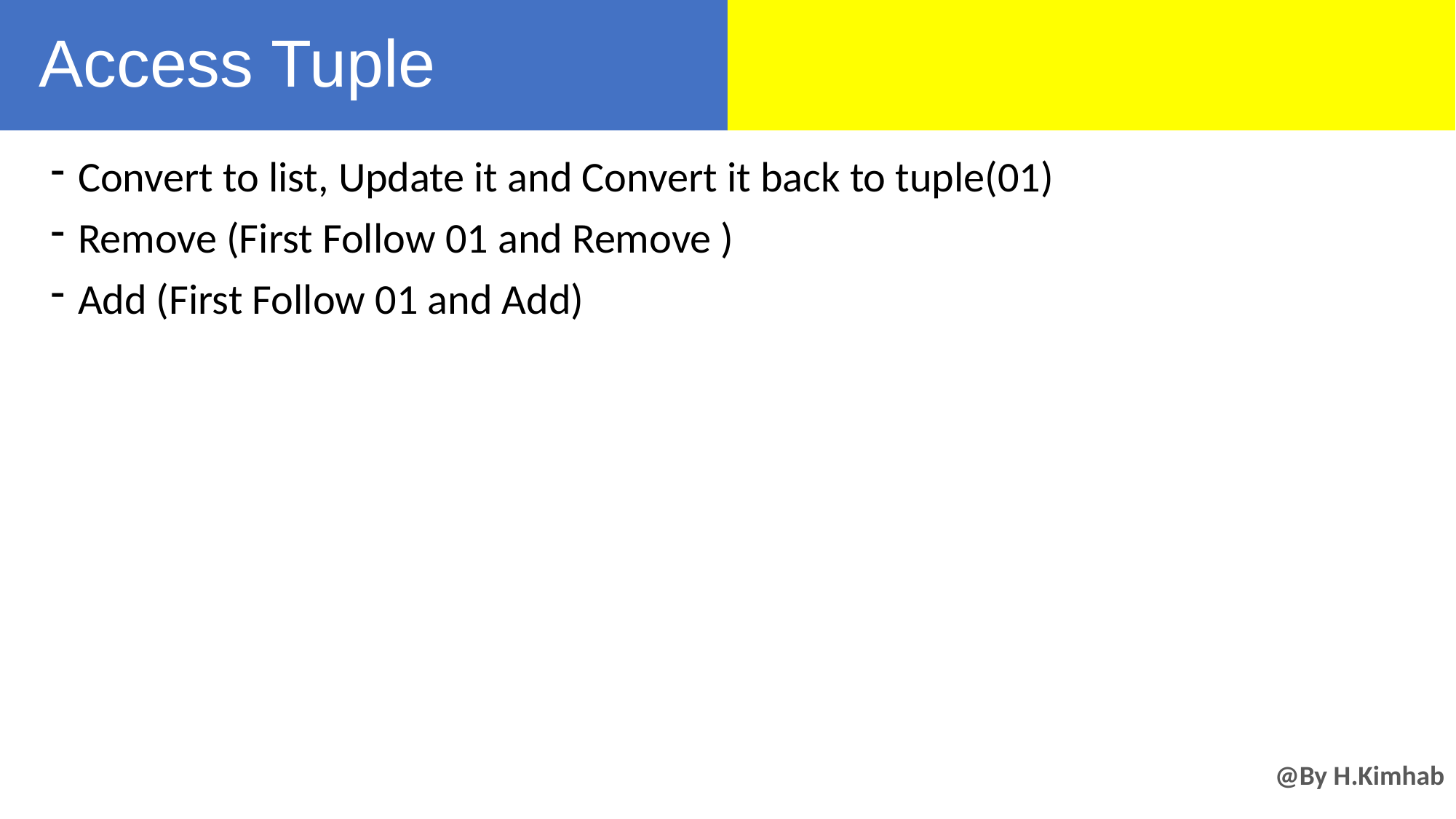

# Access Tuple
Convert to list, Update it and Convert it back to tuple(01)
Remove (First Follow 01 and Remove )
Add (First Follow 01 and Add)
@By H.Kimhab